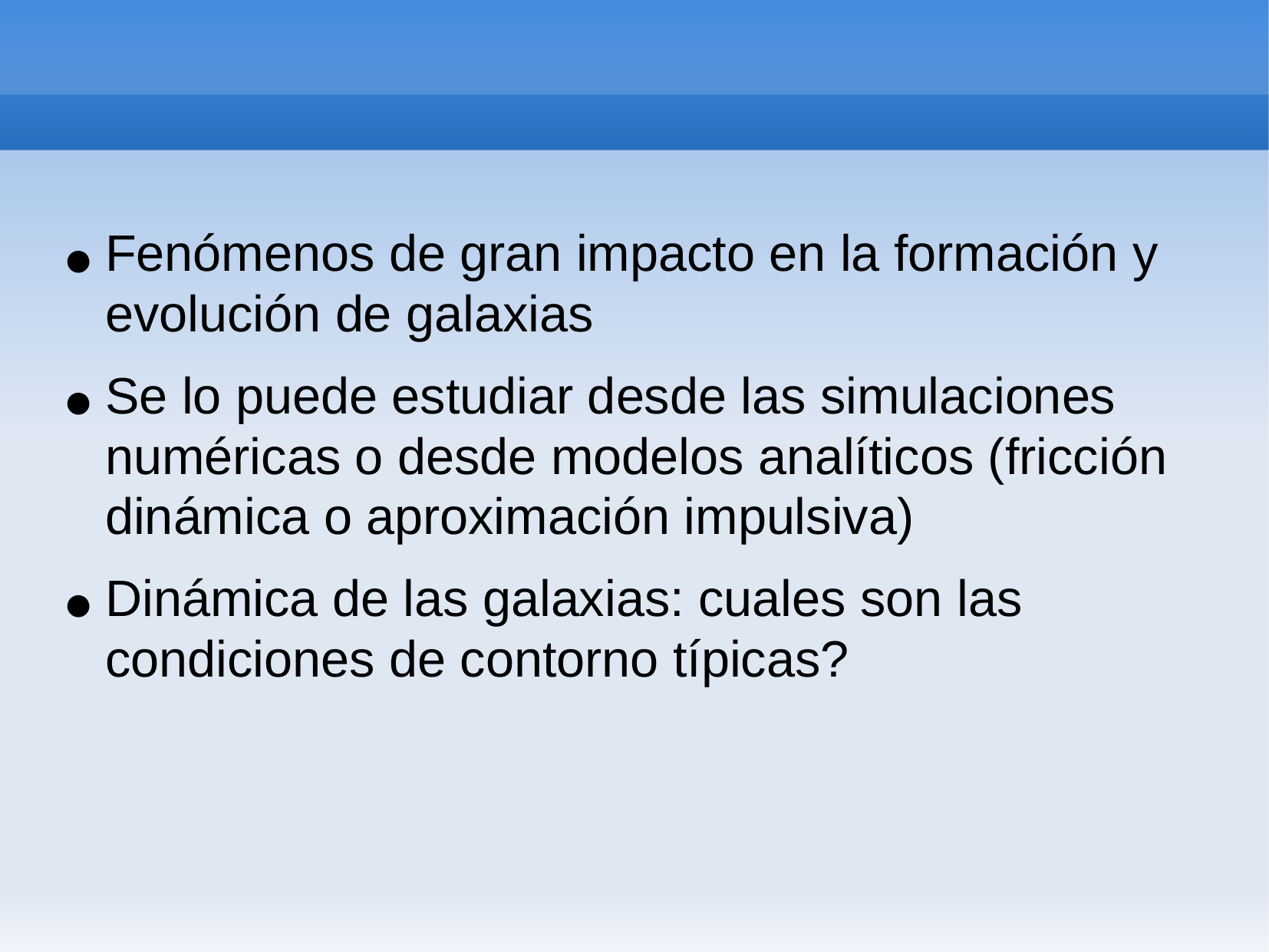

Fenómenos de gran impacto en la formación y evolución de galaxias
Se lo puede estudiar desde las simulaciones numéricas o desde modelos analíticos (fricción dinámica o aproximación impulsiva)
Dinámica de las galaxias: cuales son las condiciones de contorno típicas?